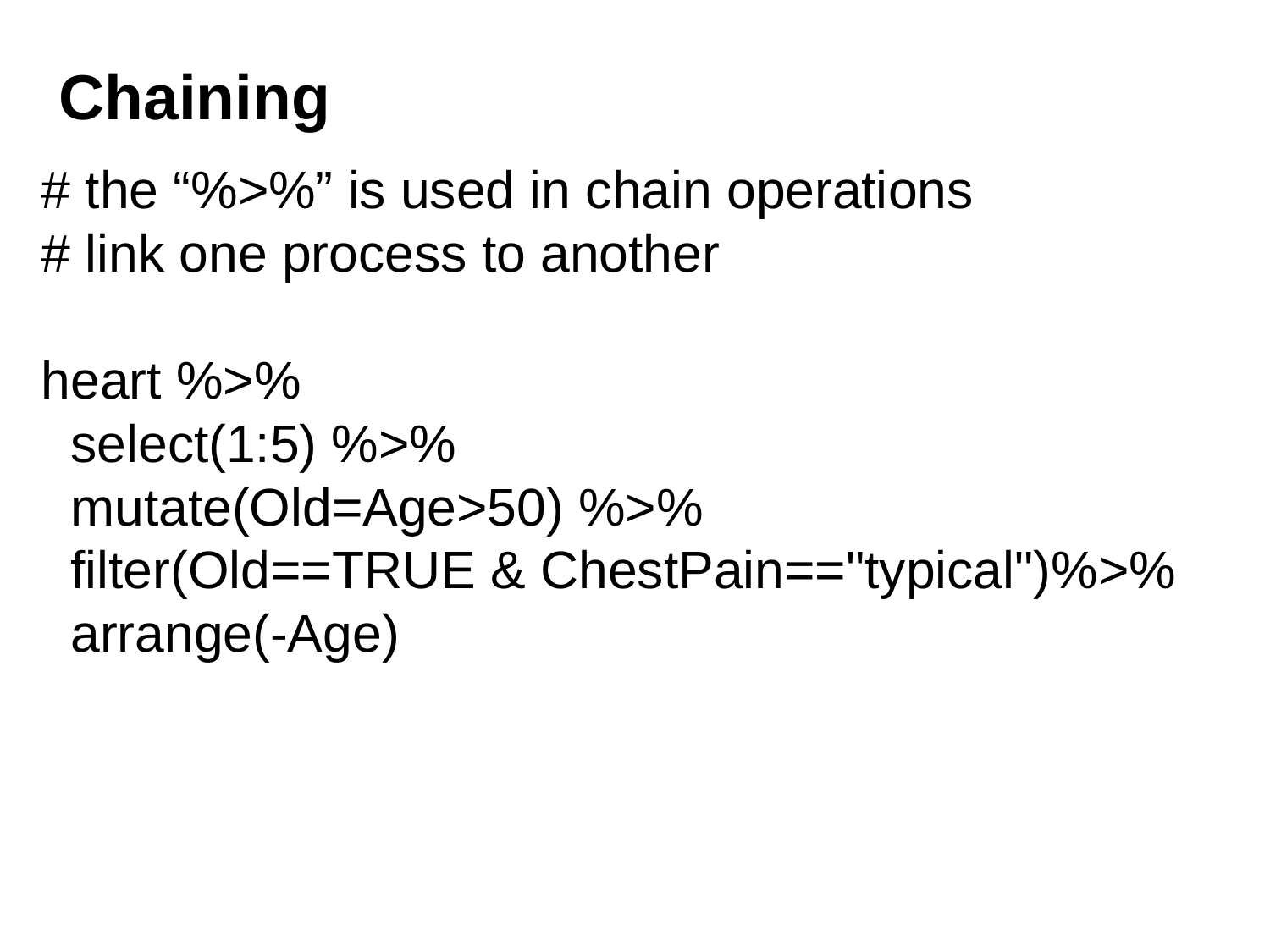

Chaining

# the “%>%” is used in chain operations
# link one process to another

heart %>%
  select(1:5) %>%
  mutate(Old=Age>50) %>%
  filter(Old==TRUE & ChestPain=="typical")%>%
  arrange(-Age)